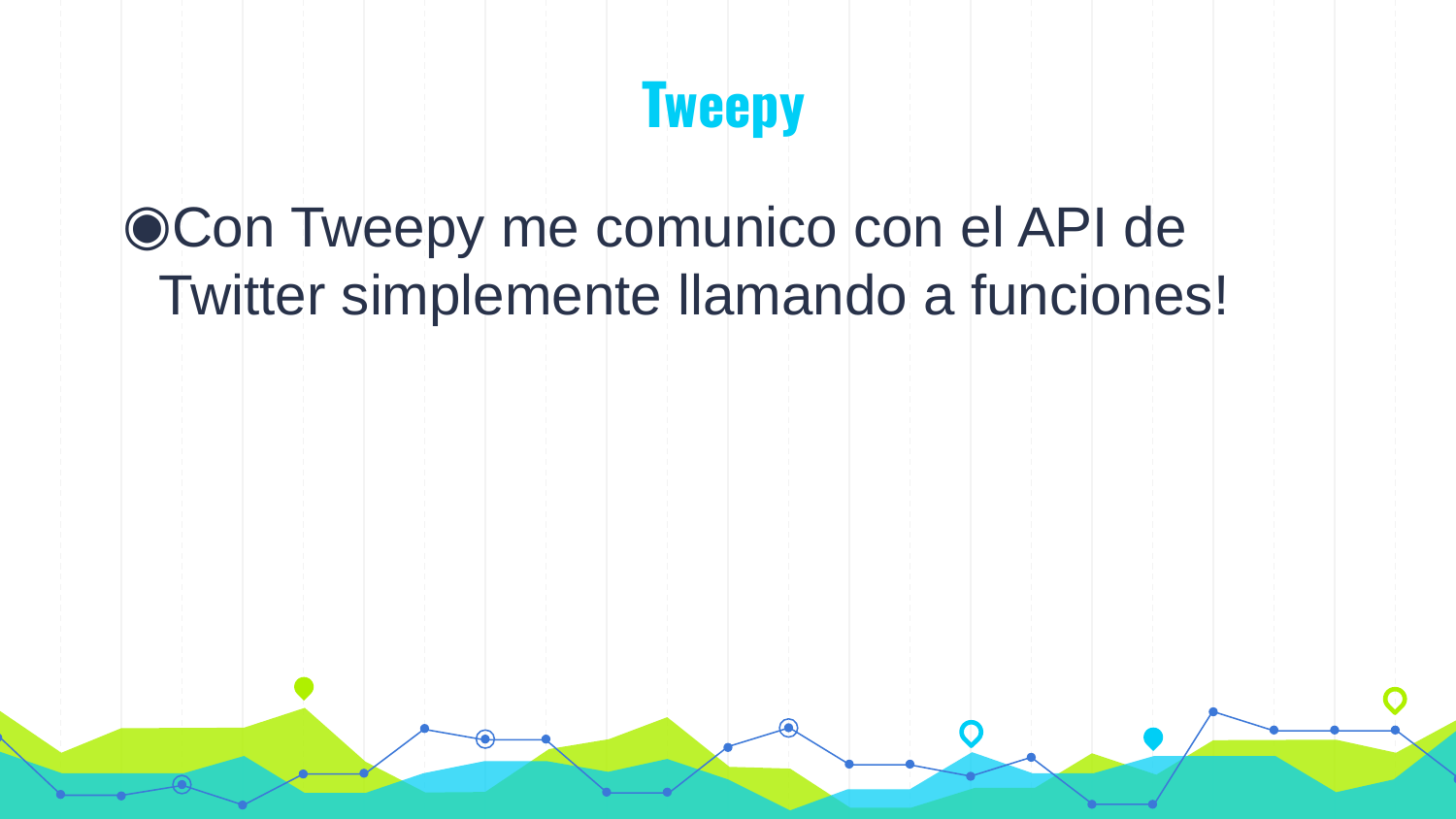

# Tweepy
Con Tweepy me comunico con el API de Twitter simplemente llamando a funciones!